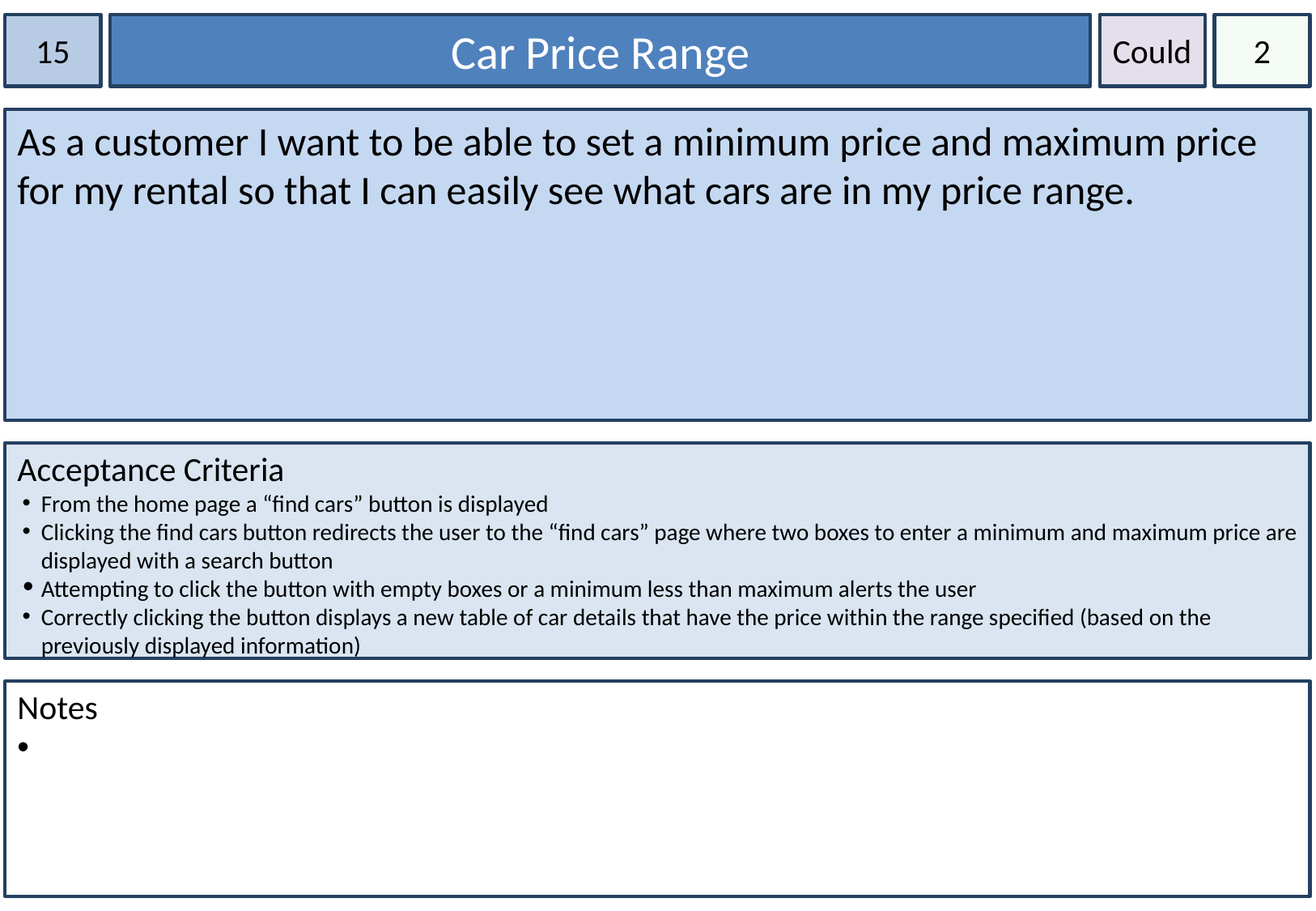

15
Car Price Range
Could
2
As a customer I want to be able to set a minimum price and maximum price for my rental so that I can easily see what cars are in my price range.
Acceptance Criteria
From the home page a “find cars” button is displayed
Clicking the find cars button redirects the user to the “find cars” page where two boxes to enter a minimum and maximum price are displayed with a search button
Attempting to click the button with empty boxes or a minimum less than maximum alerts the user
Correctly clicking the button displays a new table of car details that have the price within the range specified (based on the previously displayed information)

Notes